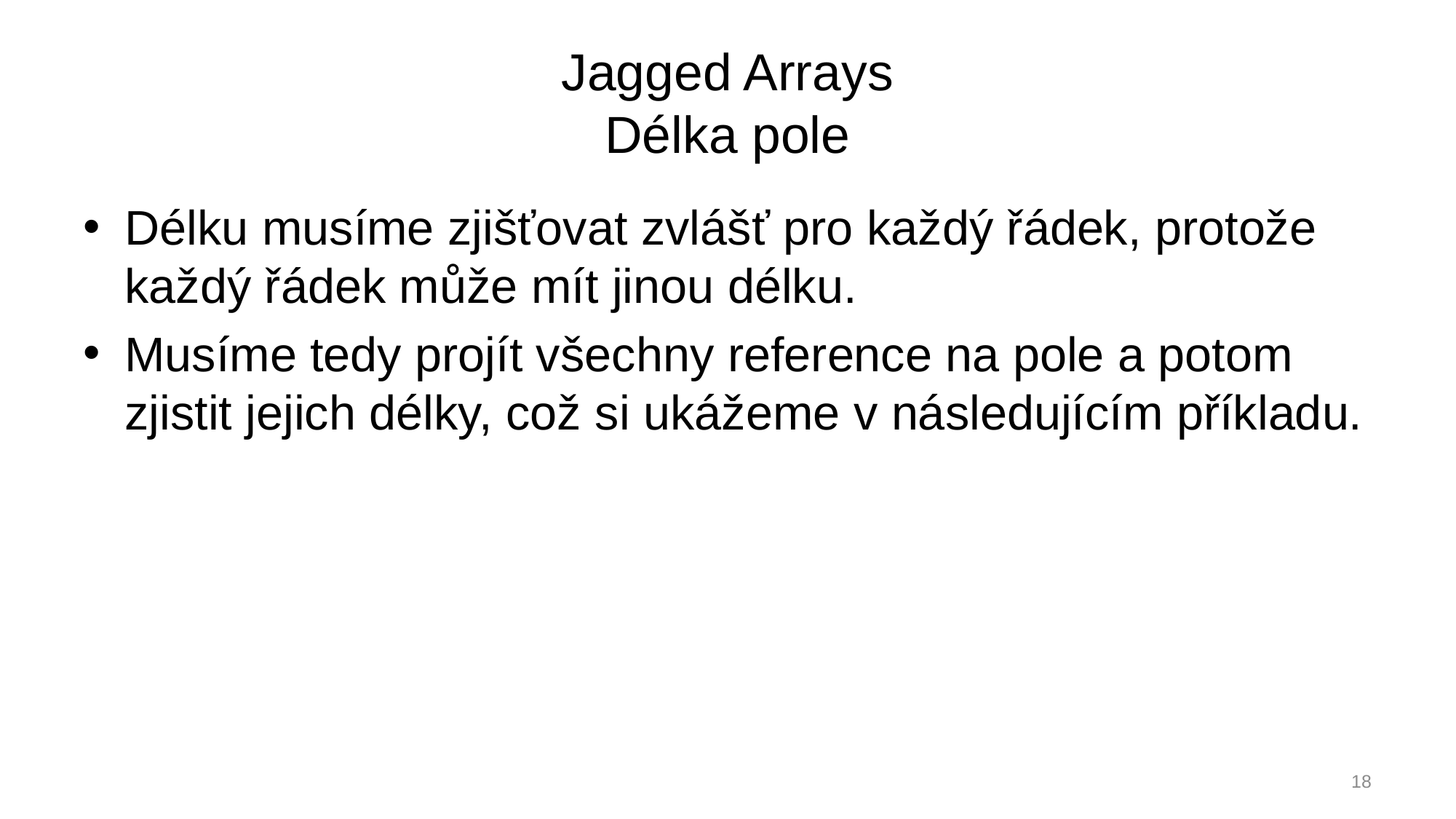

# Jagged Arrays Délka pole
Délku musíme zjišťovat zvlášť pro každý řádek, protože každý řádek může mít jinou délku.
Musíme tedy projít všechny reference na pole a potom zjistit jejich délky, což si ukážeme v následujícím příkladu.
18